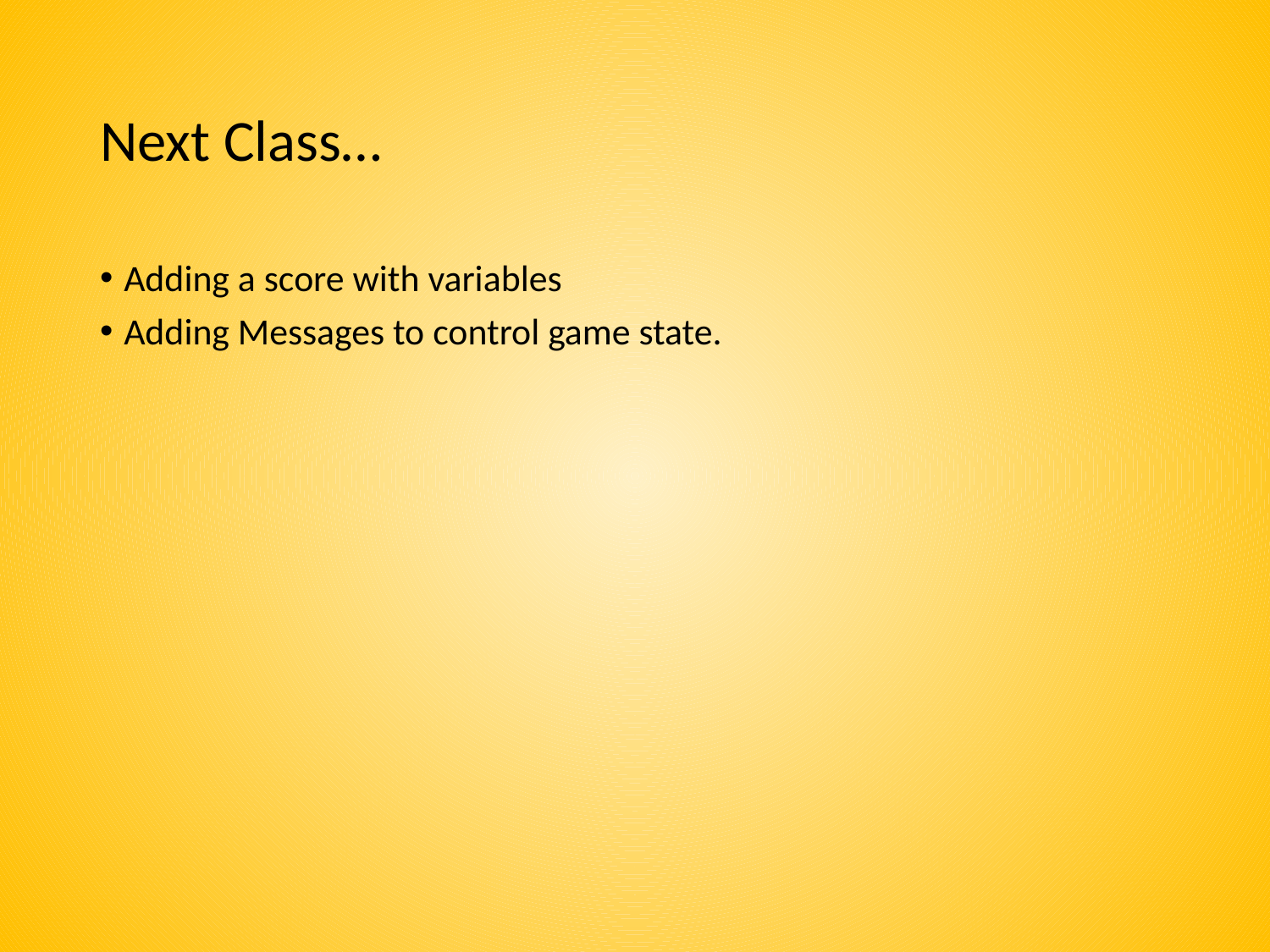

# Next Class…
Adding a score with variables
Adding Messages to control game state.